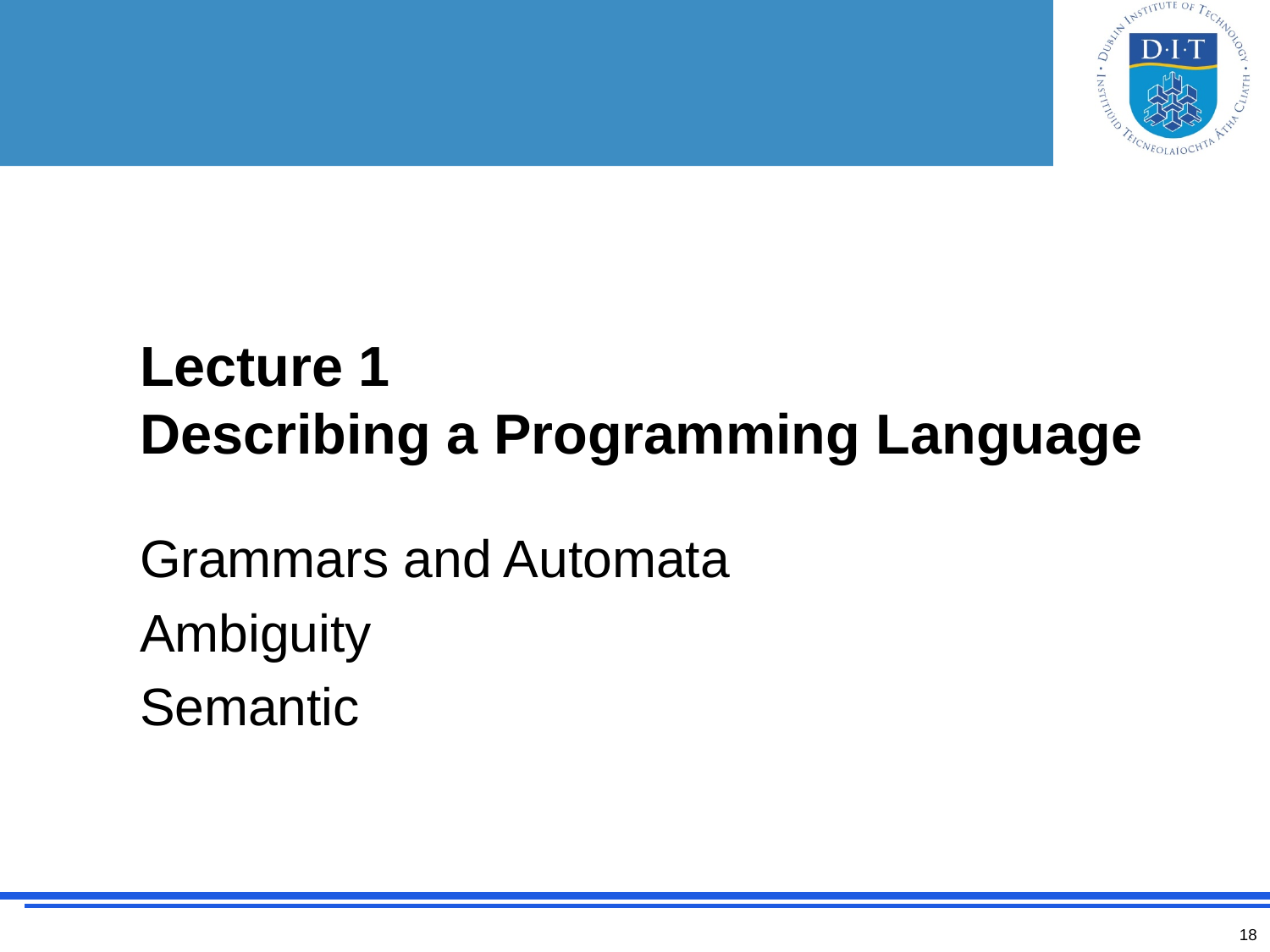

# Lecture 1 Describing a Programming Language
Grammars and Automata
Ambiguity
Semantic
18